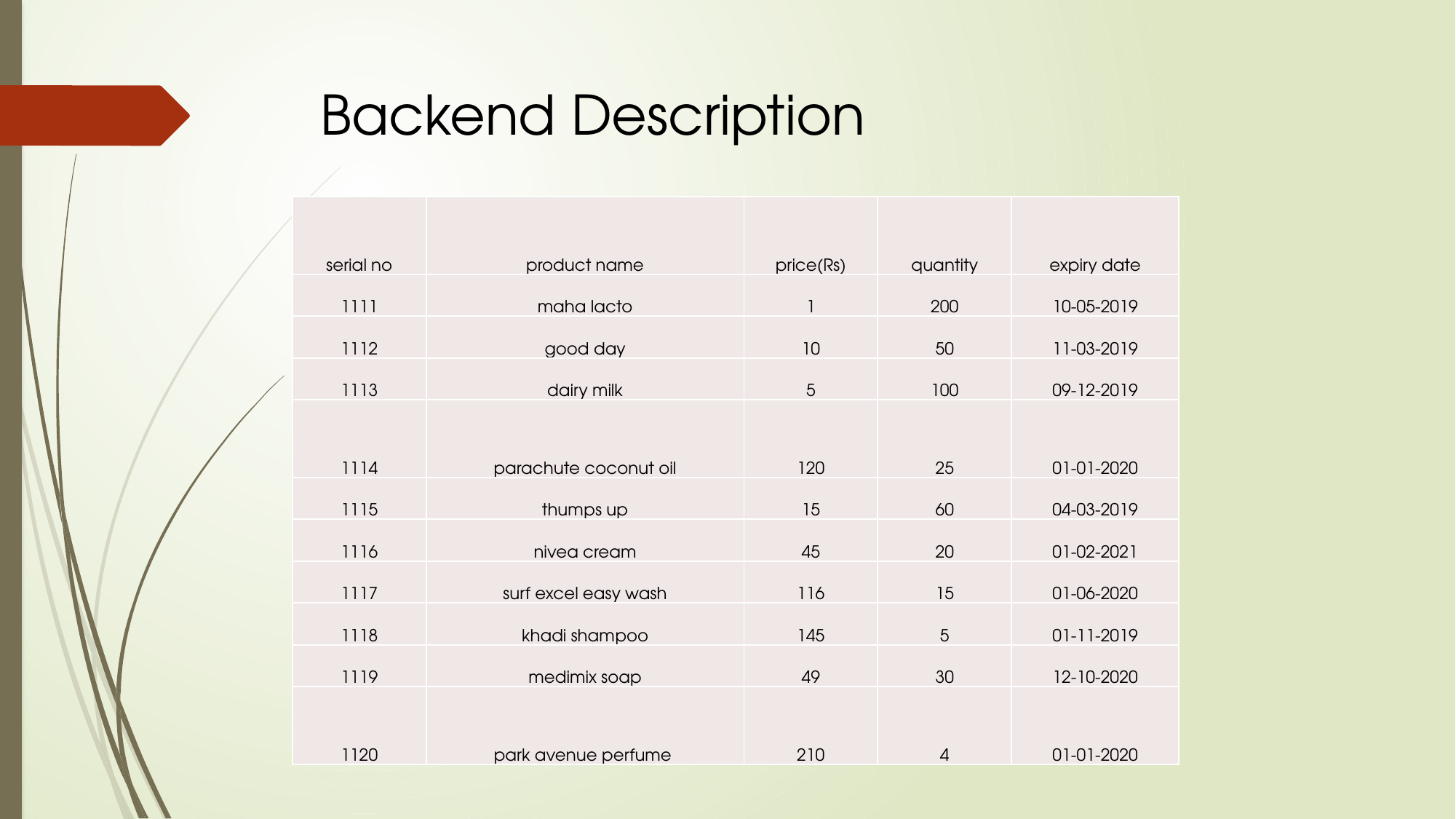

# Backend Description
| serial no | product name | price(Rs) | quantity | expiry date |
| --- | --- | --- | --- | --- |
| 1111 | maha lacto | 1 | 200 | 10-05-2019 |
| 1112 | good day | 10 | 50 | 11-03-2019 |
| 1113 | dairy milk | 5 | 100 | 09-12-2019 |
| 1114 | parachute coconut oil | 120 | 25 | 01-01-2020 |
| 1115 | thumps up | 15 | 60 | 04-03-2019 |
| 1116 | nivea cream | 45 | 20 | 01-02-2021 |
| 1117 | surf excel easy wash | 116 | 15 | 01-06-2020 |
| 1118 | khadi shampoo | 145 | 5 | 01-11-2019 |
| 1119 | medimix soap | 49 | 30 | 12-10-2020 |
| 1120 | park avenue perfume | 210 | 4 | 01-01-2020 |